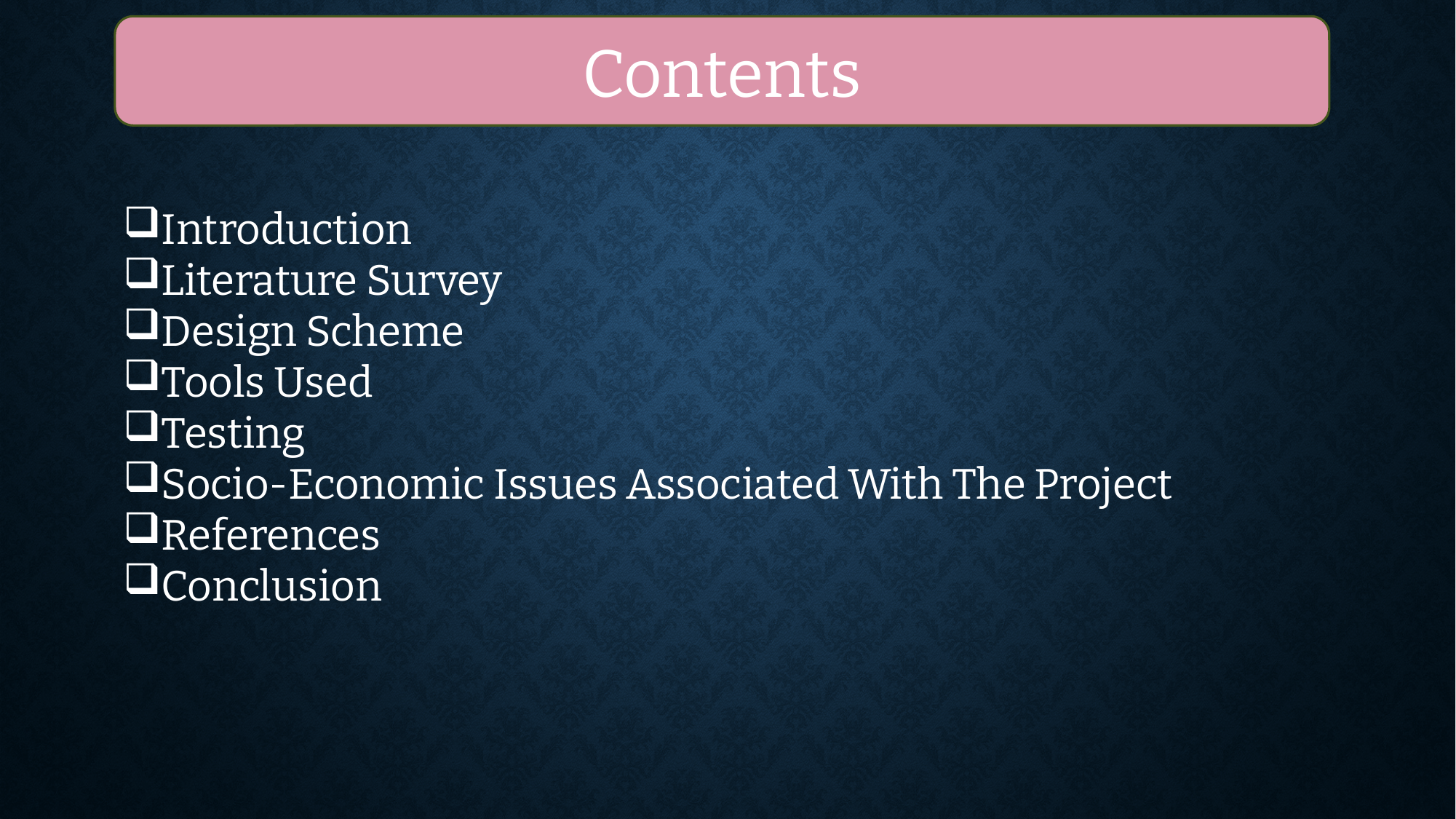

Contents
Introduction
Literature Survey
Design Scheme
Tools Used
Testing
Socio-Economic Issues Associated With The Project
References
Conclusion